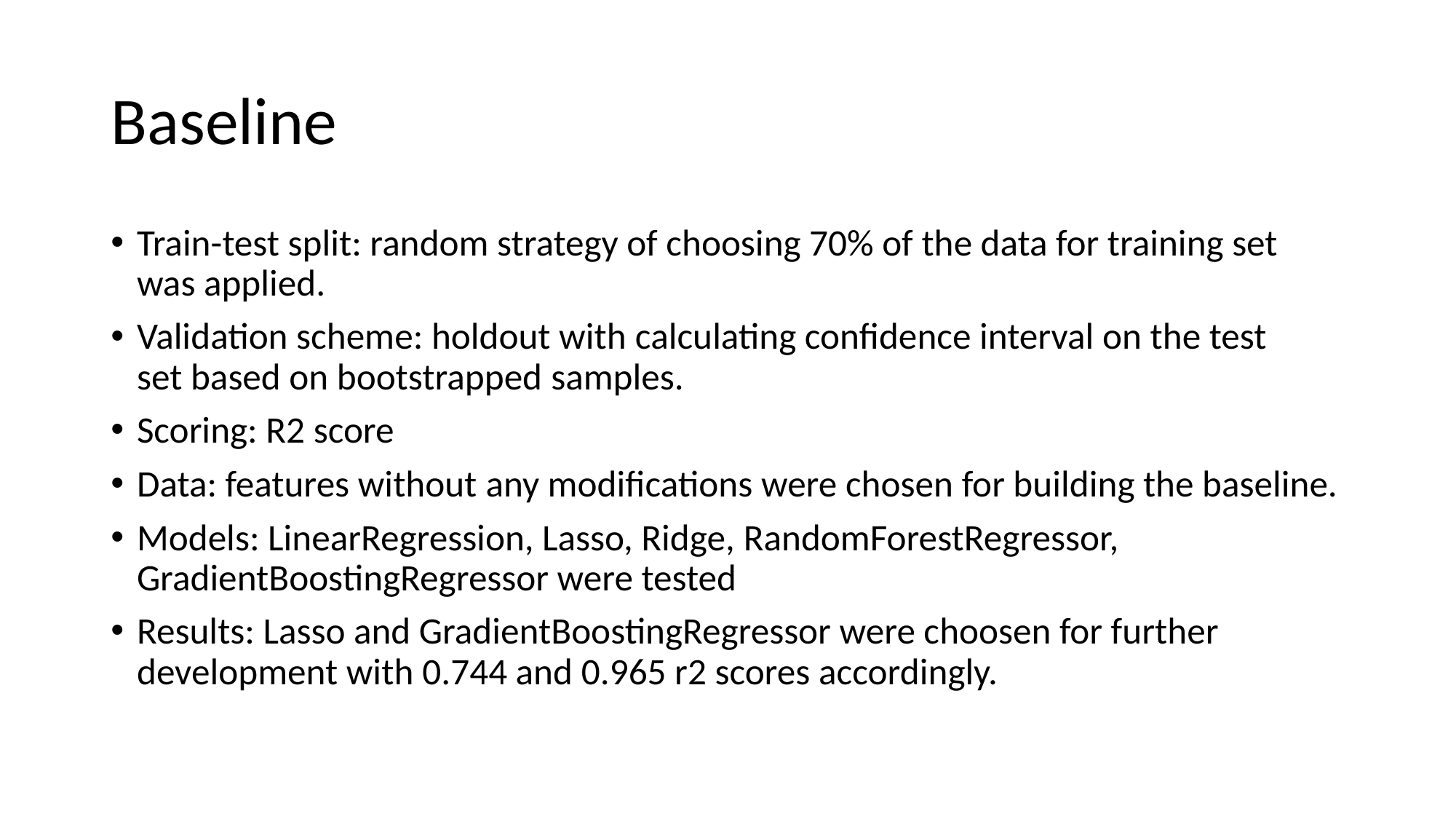

# Baseline
Train-test split: random strategy of choosing 70% of the data for training set was applied.
Validation scheme: holdout with calculating confidence interval on the test set based on bootstrapped samples.
Scoring: R2 score
Data: features without any modifications were chosen for building the baseline.
Models: LinearRegression, Lasso, Ridge, RandomForestRegressor, GradientBoostingRegressor were tested
Results: Lasso and GradientBoostingRegressor were choosen for further development with 0.744 and 0.965 r2 scores accordingly.